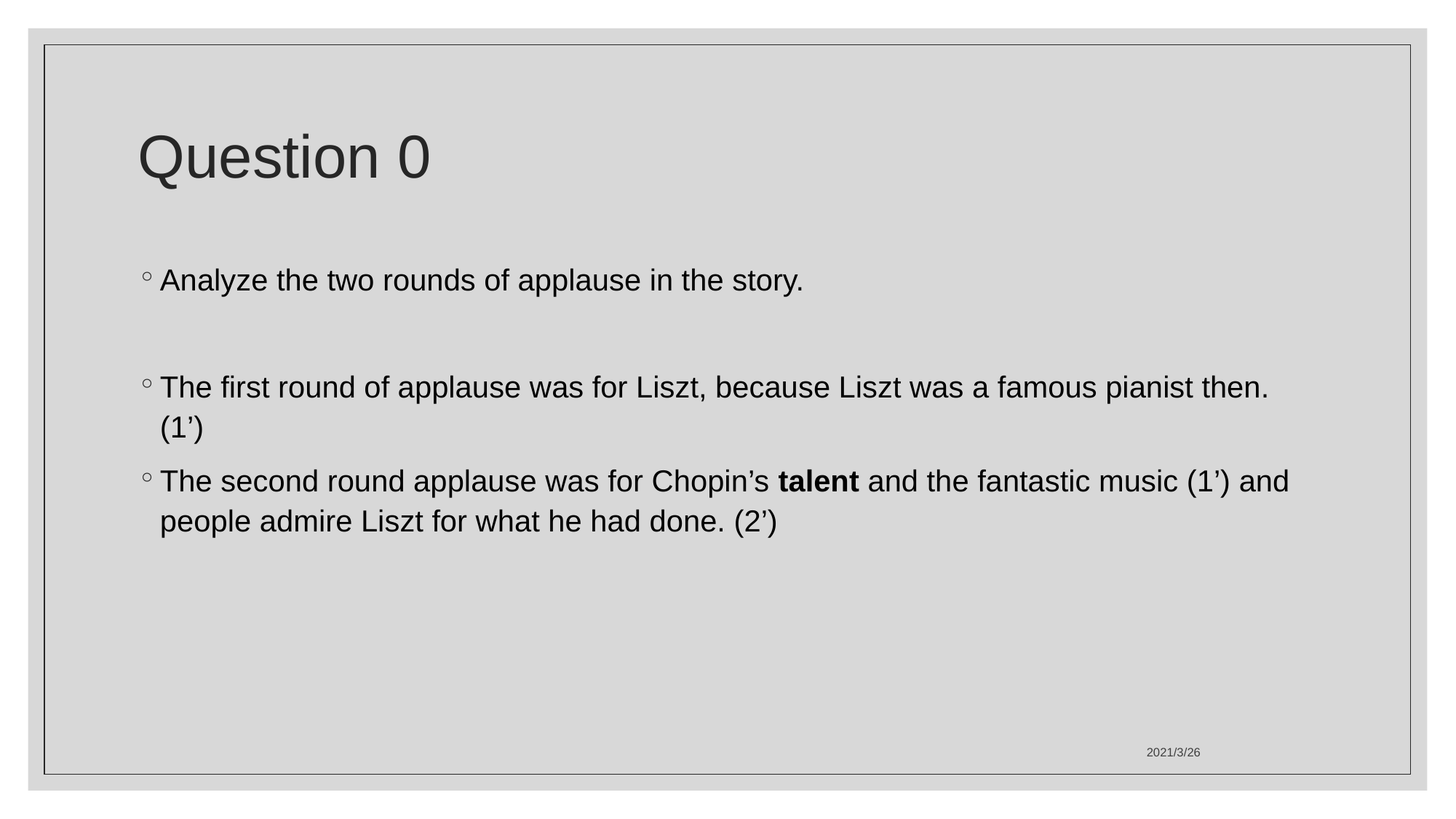

# Question 0
Analyze the two rounds of applause in the story.

The first round of applause was for Liszt, because Liszt was a famous pianist then. (1’)
The second round applause was for Chopin’s talent and the fantastic music (1’) and people admire Liszt for what he had done. (2’)
2021/3/26